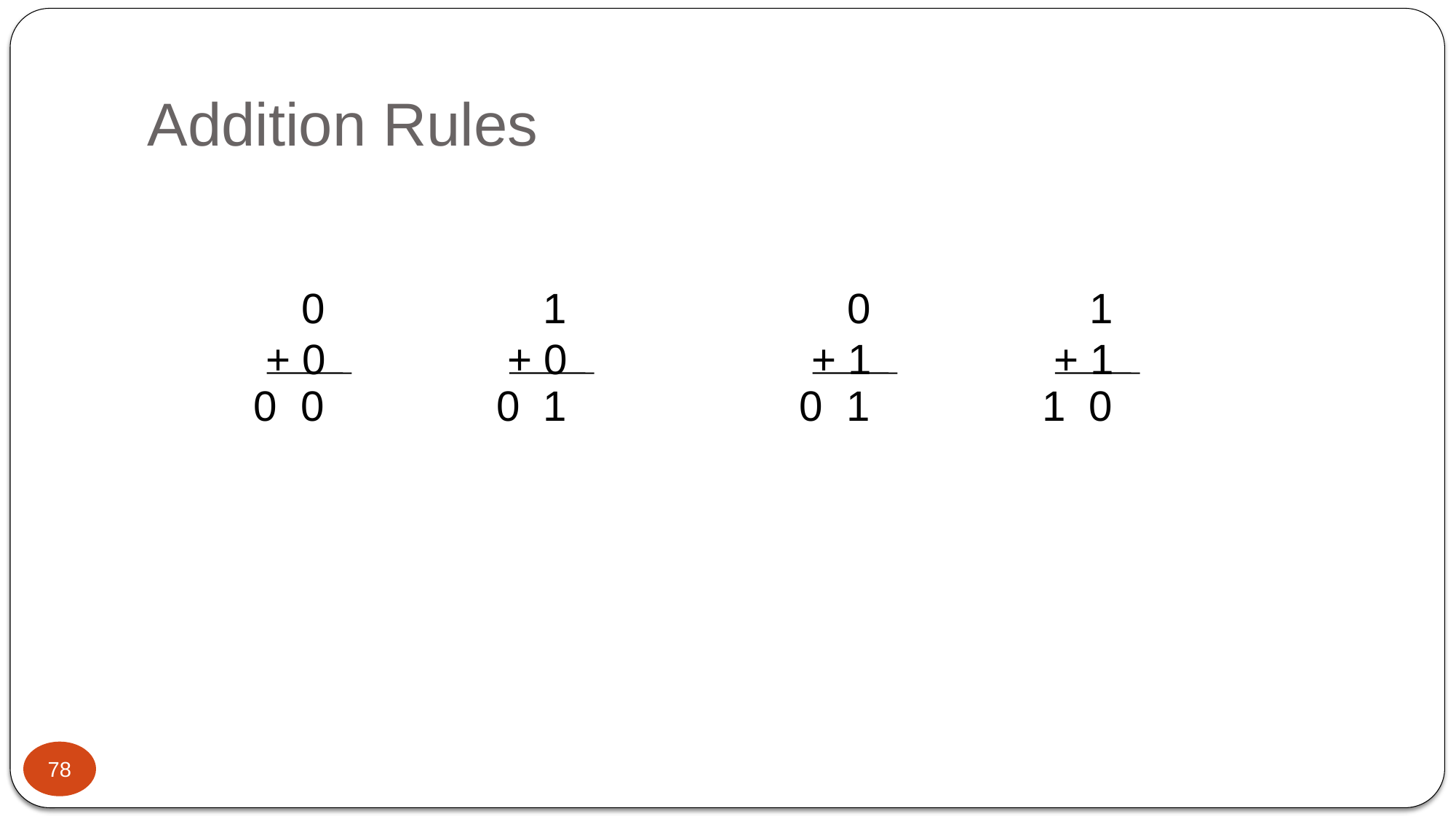

# Addition Rules
   0
+ 0

   1
+ 0

   0
+ 1

   1
+ 1

0  0
0  1
0  1
1  0
78